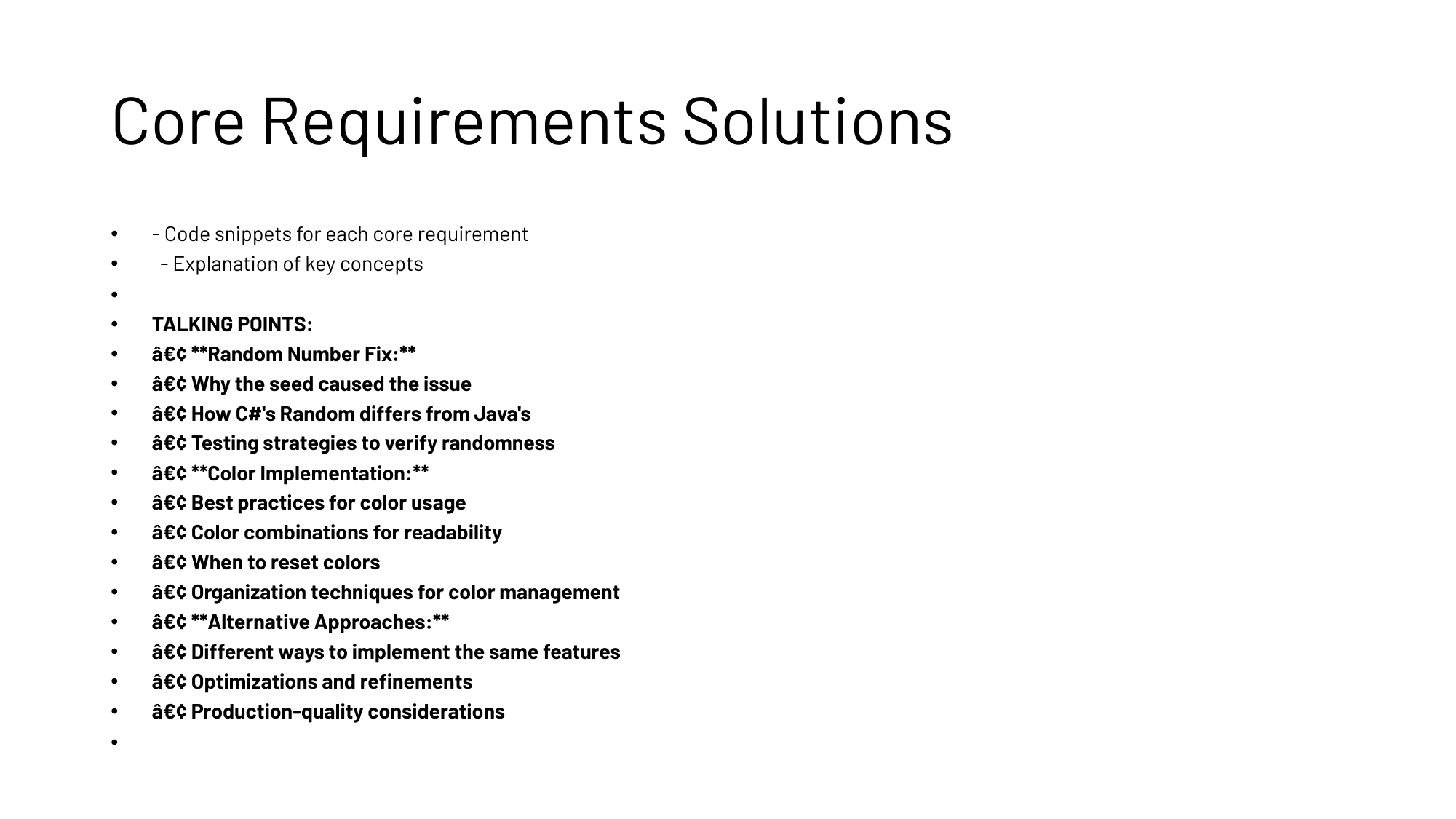

# Core Requirements Solutions
- Code snippets for each core requirement
  - Explanation of key concepts

TALKING POINTS:
â€¢ **Random Number Fix:**
â€¢ Why the seed caused the issue
â€¢ How C#'s Random differs from Java's
â€¢ Testing strategies to verify randomness
â€¢ **Color Implementation:**
â€¢ Best practices for color usage
â€¢ Color combinations for readability
â€¢ When to reset colors
â€¢ Organization techniques for color management
â€¢ **Alternative Approaches:**
â€¢ Different ways to implement the same features
â€¢ Optimizations and refinements
â€¢ Production-quality considerations